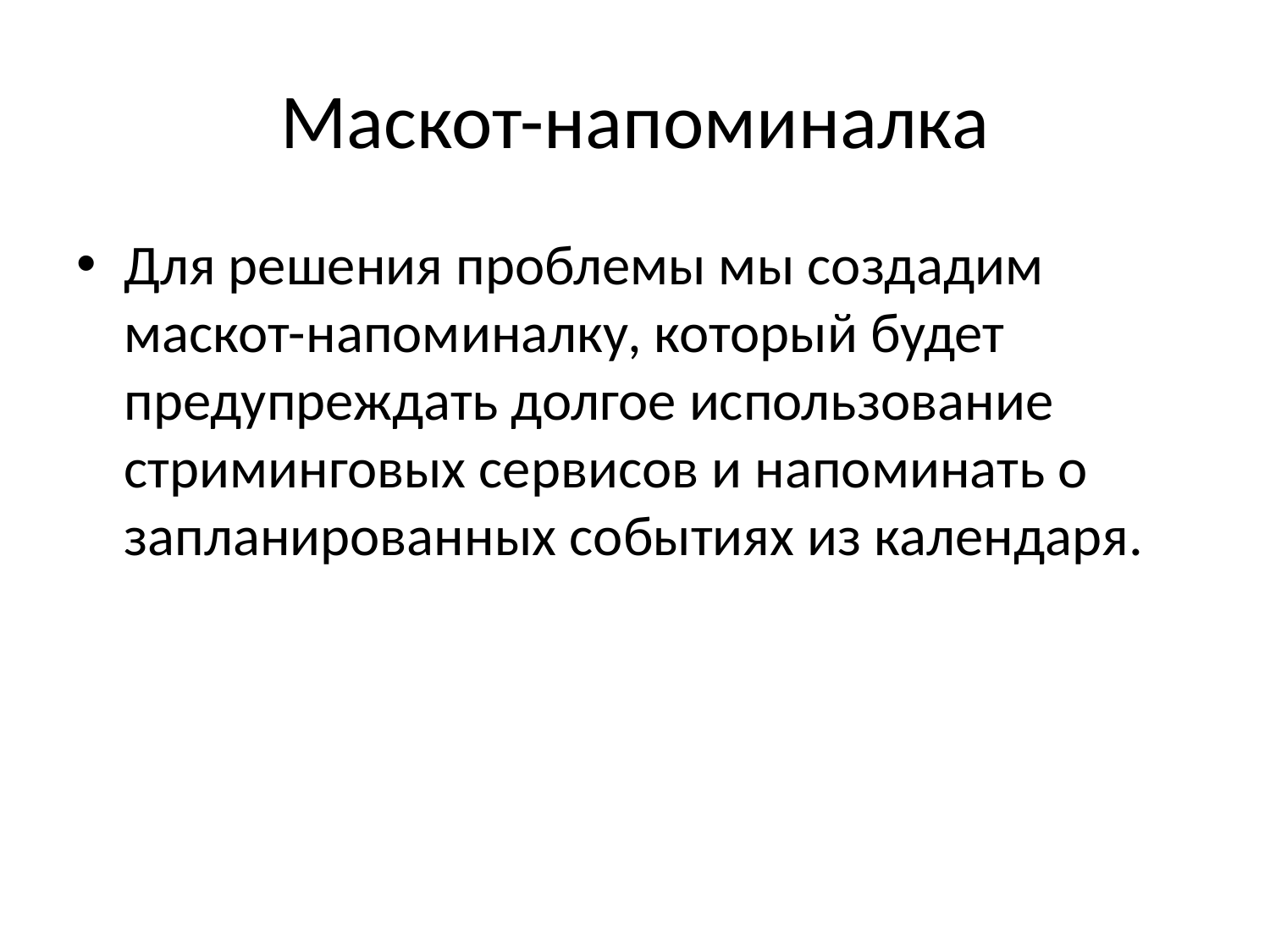

# Маскот-напоминалка
Для решения проблемы мы создадим маскот-напоминалку, который будет предупреждать долгое использование стриминговых сервисов и напоминать о запланированных событиях из календаря.